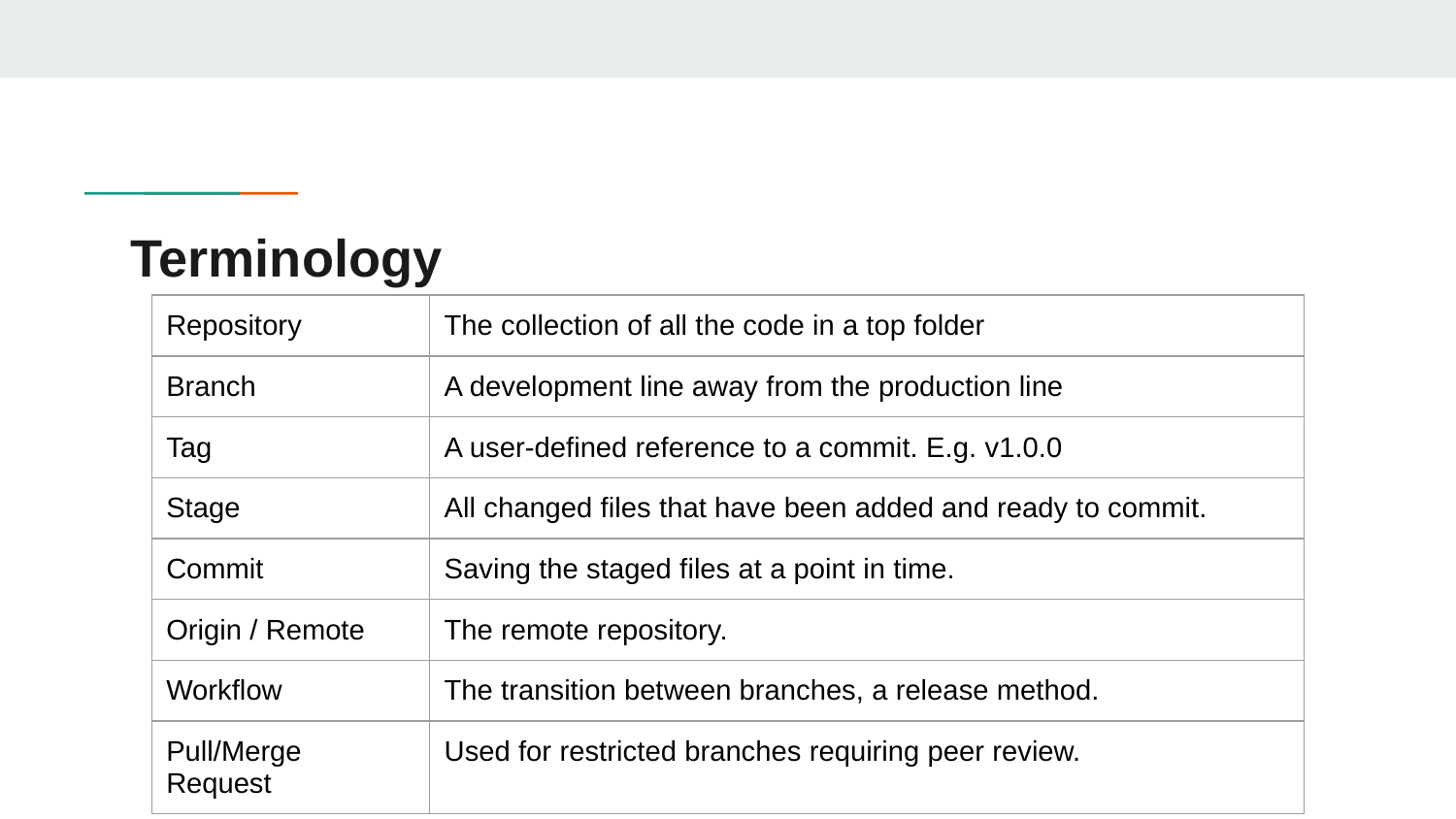

# Terminology
| Repository | The collection of all the code in a top folder |
| --- | --- |
| Branch | A development line away from the production line |
| Tag | A user-defined reference to a commit. E.g. v1.0.0 |
| Stage | All changed files that have been added and ready to commit. |
| Commit | Saving the staged files at a point in time. |
| Origin / Remote | The remote repository. |
| Workflow | The transition between branches, a release method. |
| Pull/Merge Request | Used for restricted branches requiring peer review. |